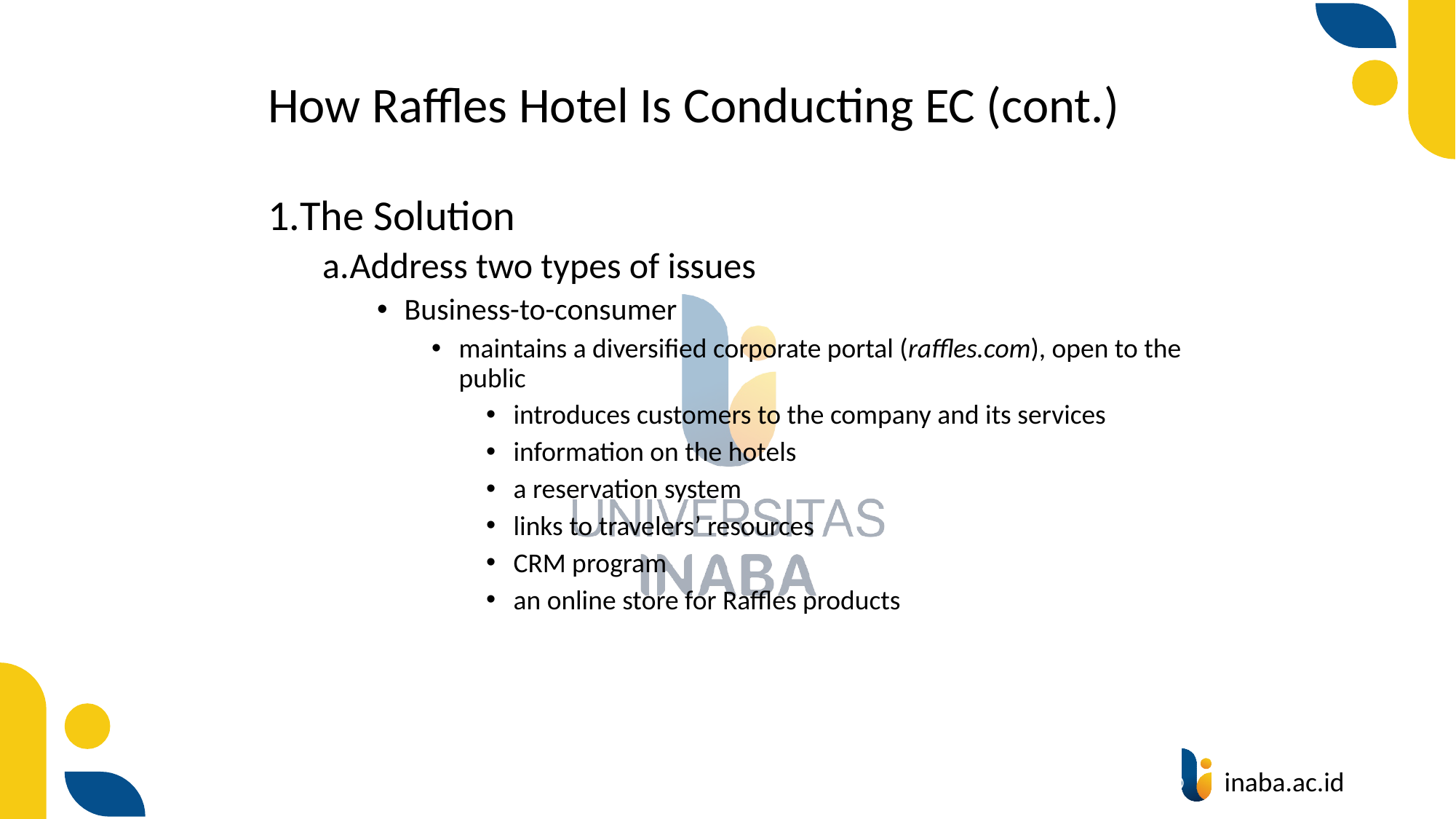

# How Raffles Hotel Is Conducting EC (cont.)
The Solution
Address two types of issues
Business-to-consumer
maintains a diversified corporate portal (raffles.com), open to the public
introduces customers to the company and its services
information on the hotels
a reservation system
links to travelers’ resources
CRM program
an online store for Raffles products
6
© Prentice Hall 2020